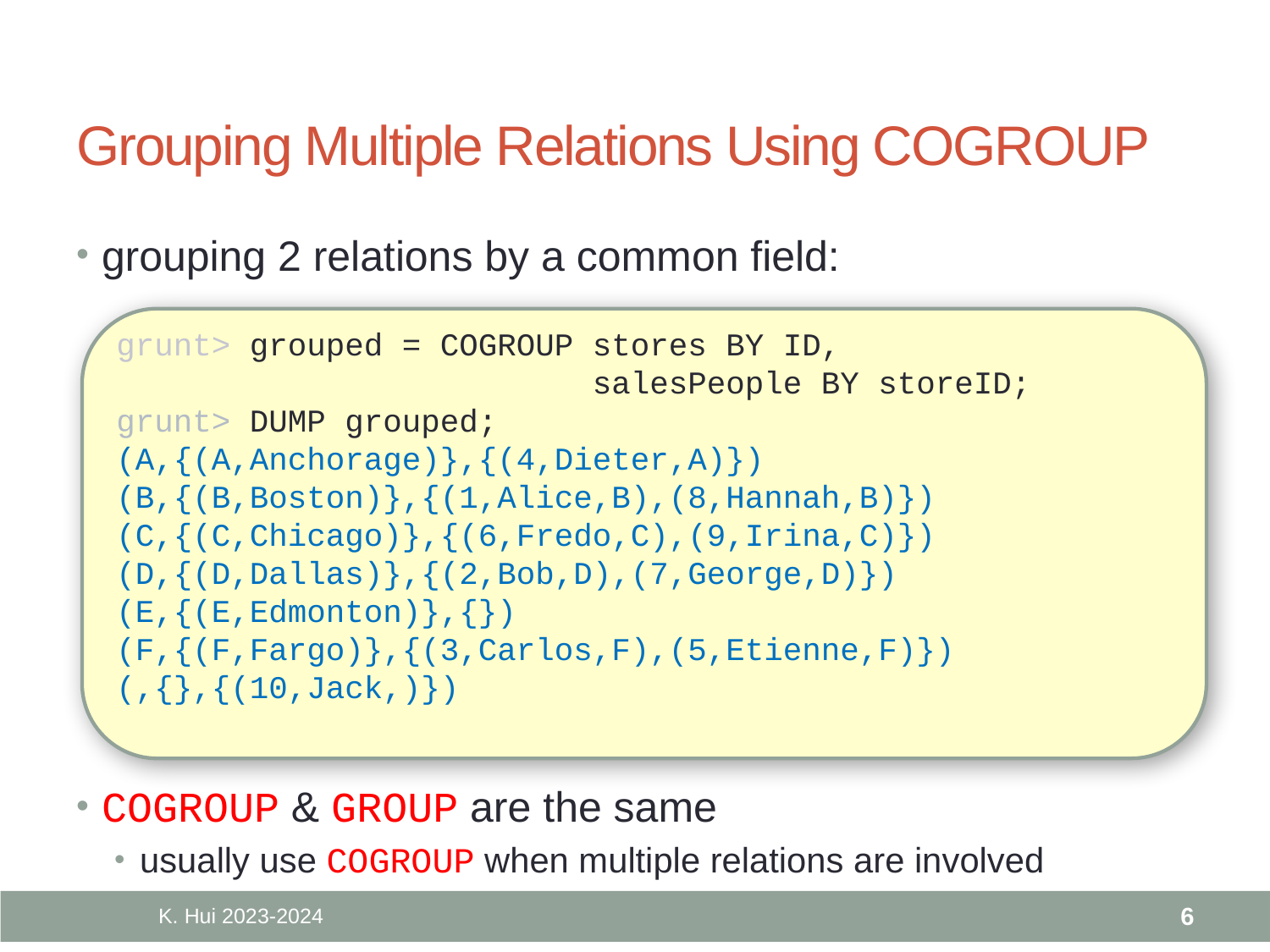

# Grouping Multiple Relations Using COGROUP
grouping 2 relations by a common field:
grunt> grouped = COGROUP stores BY ID,
                         salesPeople BY storeID;
grunt> DUMP grouped;
(A,{(A,Anchorage)},{(4,Dieter,A)})
(B,{(B,Boston)},{(1,Alice,B),(8,Hannah,B)})
(C,{(C,Chicago)},{(6,Fredo,C),(9,Irina,C)})
(D,{(D,Dallas)},{(2,Bob,D),(7,George,D)})
(E,{(E,Edmonton)},{})
(F,{(F,Fargo)},{(3,Carlos,F),(5,Etienne,F)})
(,{},{(10,Jack,)})

COGROUP & GROUP are the same
usually use COGROUP when multiple relations are involved
K. Hui 2023-2024
6